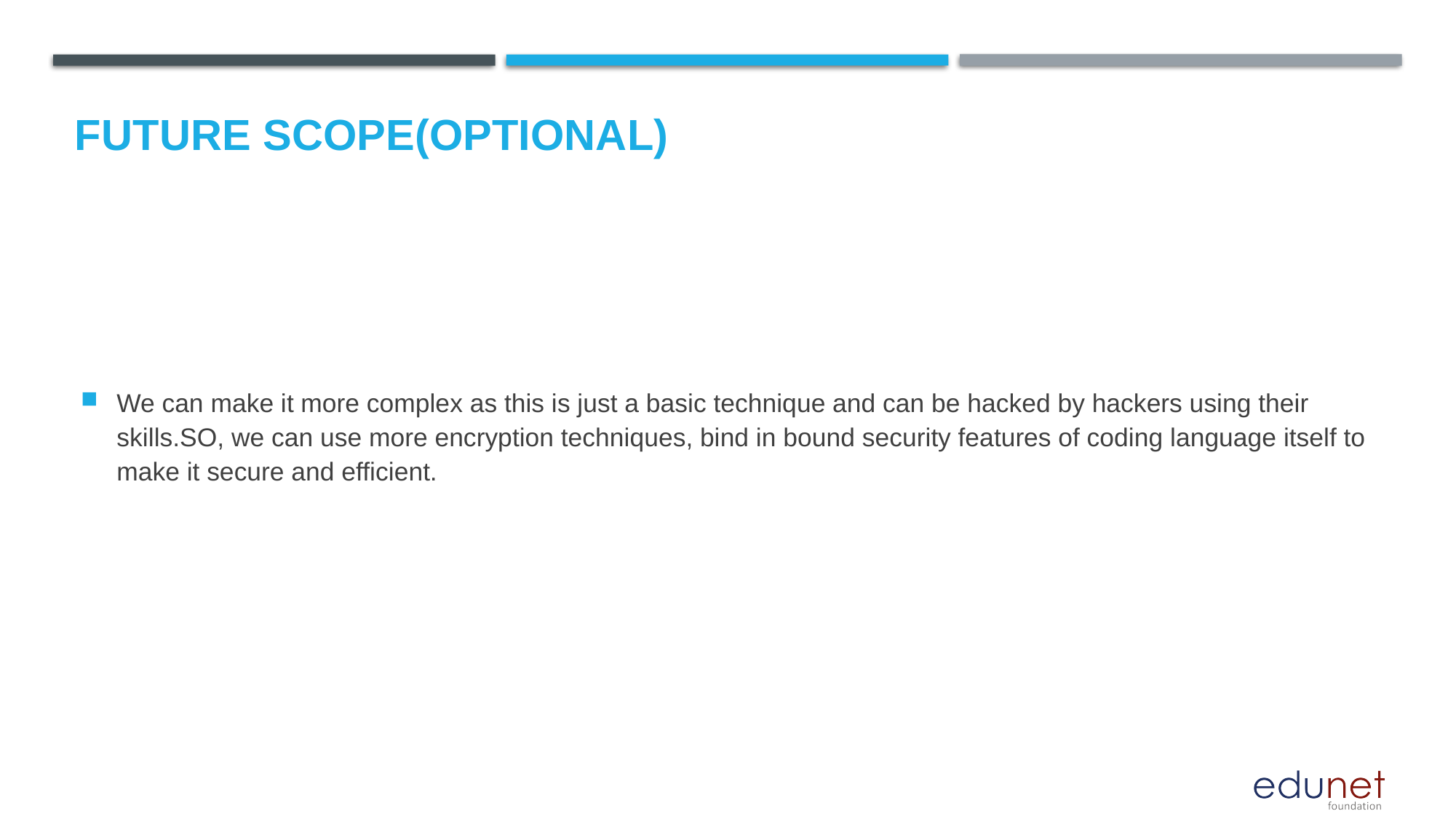

Future scope(optional)
We can make it more complex as this is just a basic technique and can be hacked by hackers using their skills.SO, we can use more encryption techniques, bind in bound security features of coding language itself to make it secure and efficient.